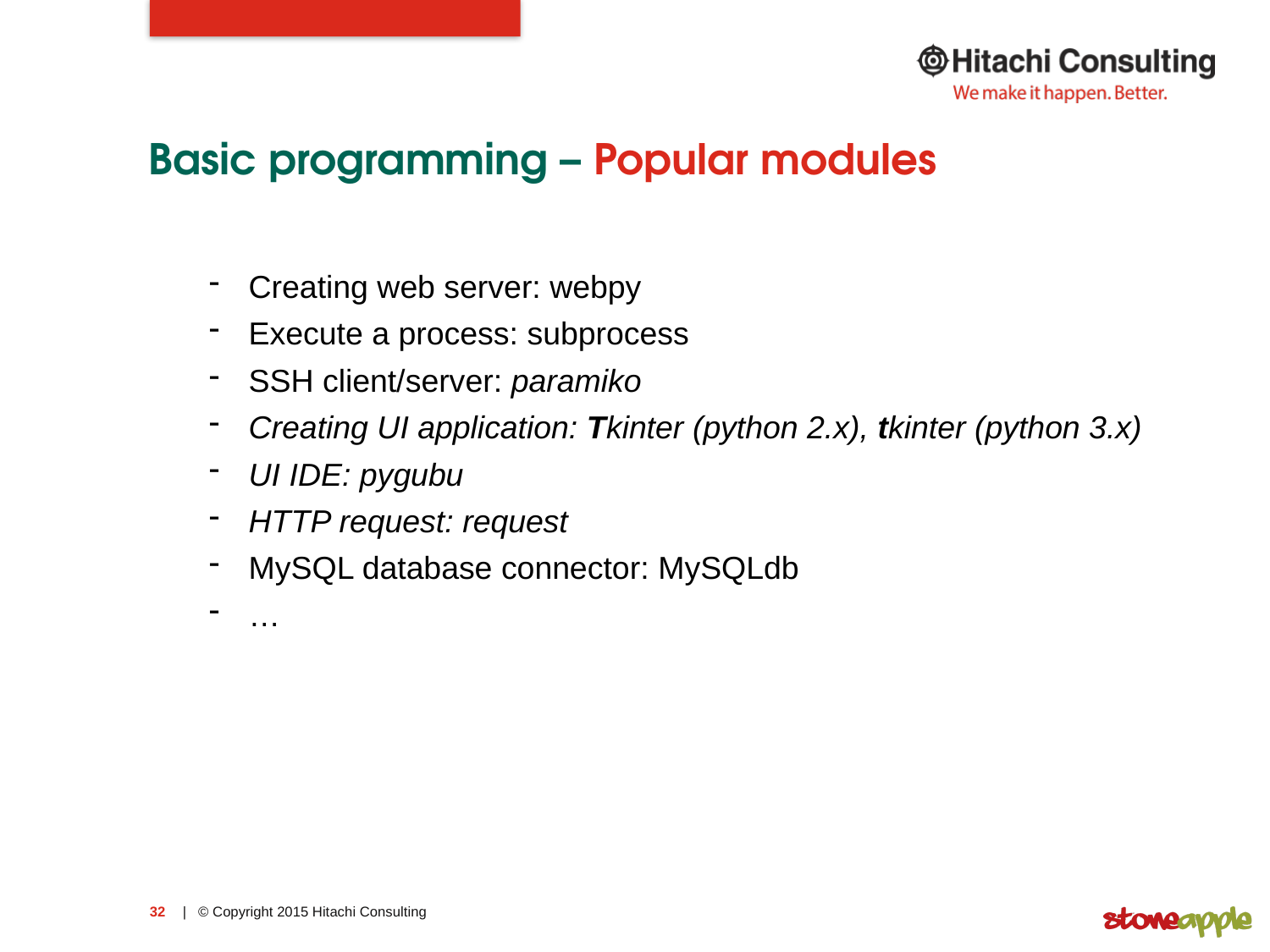

# Basic programming – Popular modules
Creating web server: webpy
Execute a process: subprocess
SSH client/server: paramiko
Creating UI application: Tkinter (python 2.x), tkinter (python 3.x)
UI IDE: pygubu
HTTP request: request
MySQL database connector: MySQLdb
…